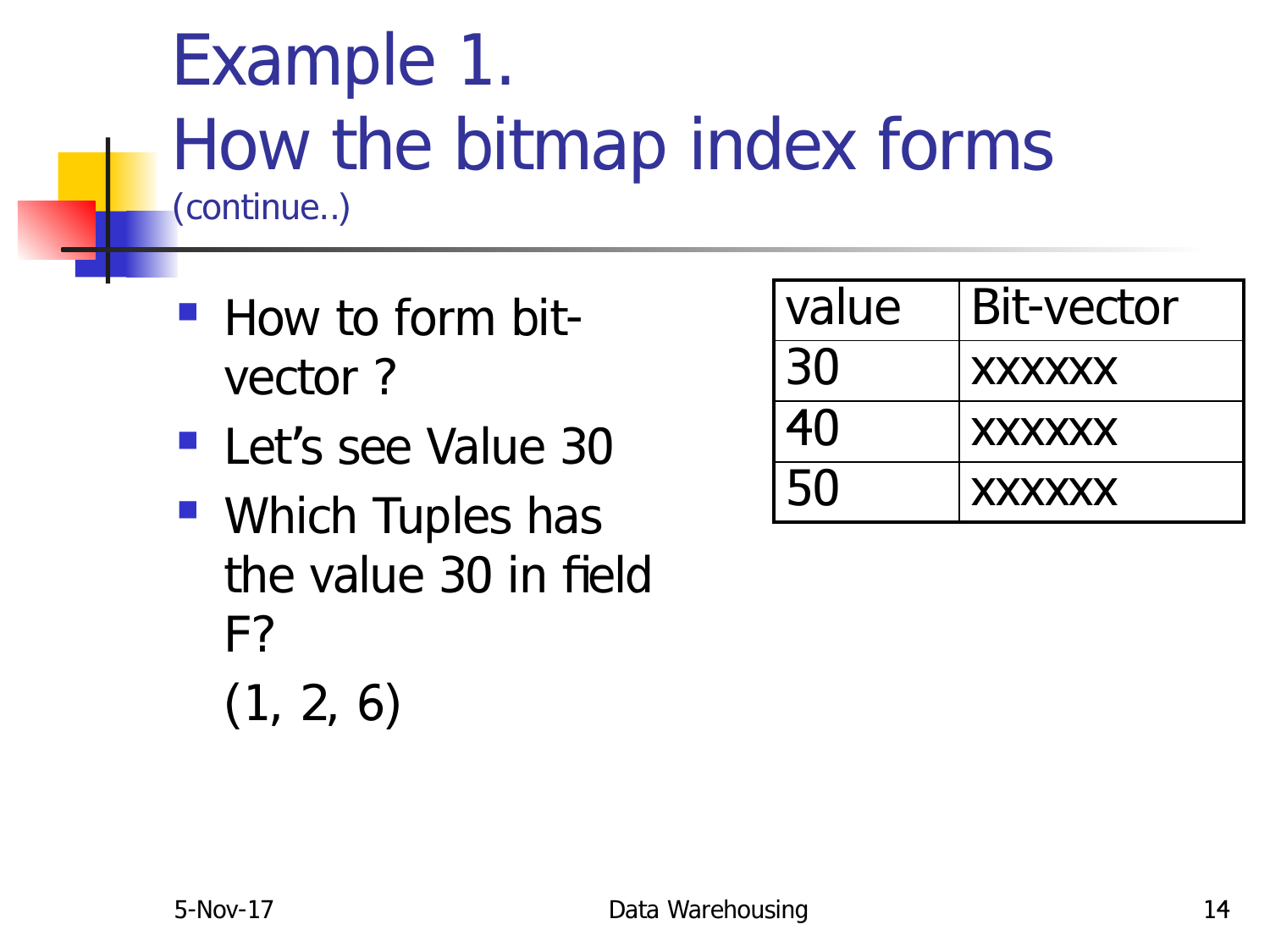

# Example 1. How the bitmap index forms (continue..)
How to form bit-vector ?
Let’s see Value 30
Which Tuples has the value 30 in field F?
	(1, 2, 6)

| value | Bit-vector |
| --- | --- |
| 30 | xxxxxx |
| 40 | xxxxxx |
| 50 | xxxxxx |
5-Nov-17
Data Warehousing
14